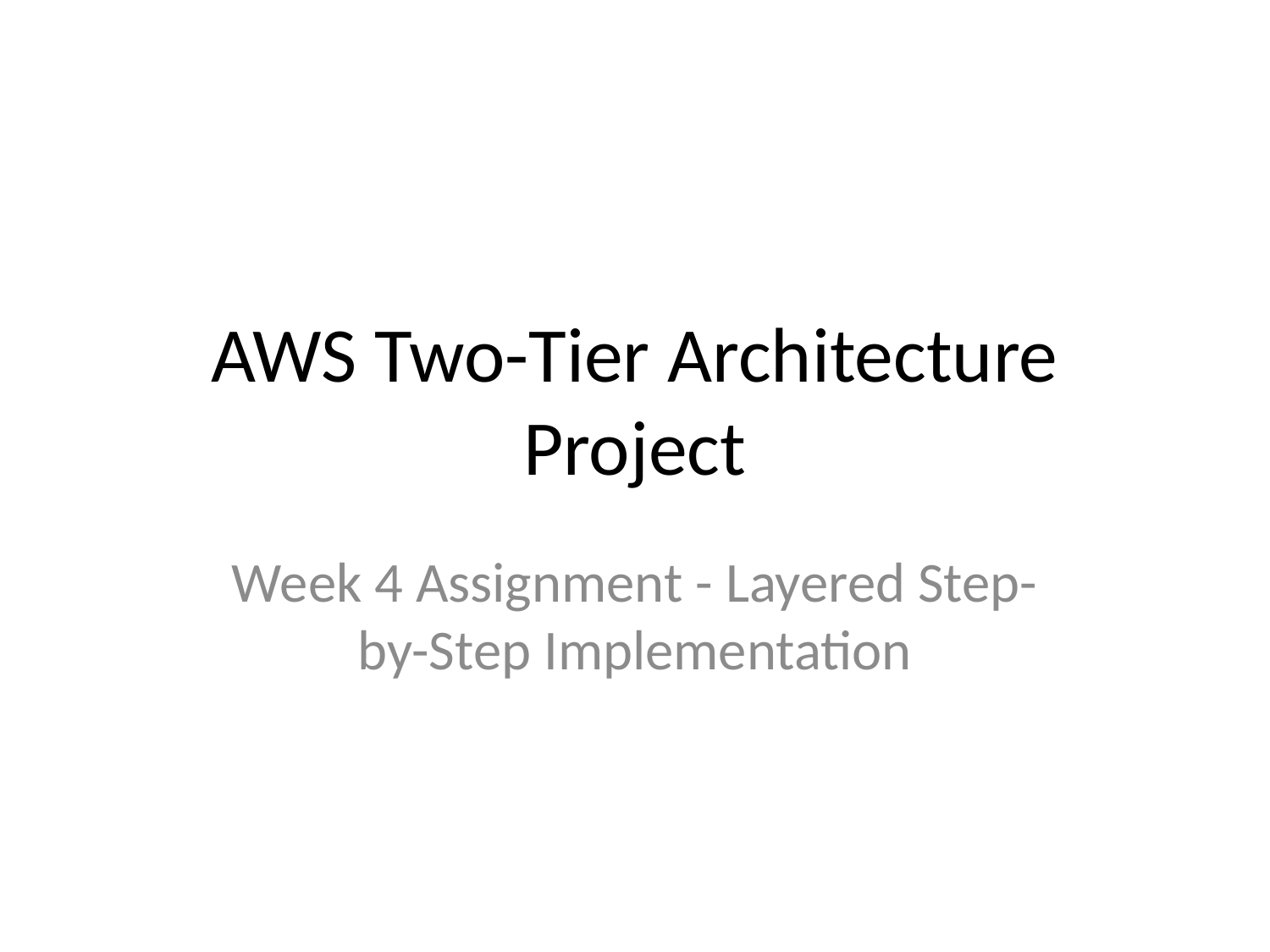

# AWS Two-Tier Architecture Project
Week 4 Assignment - Layered Step-by-Step Implementation